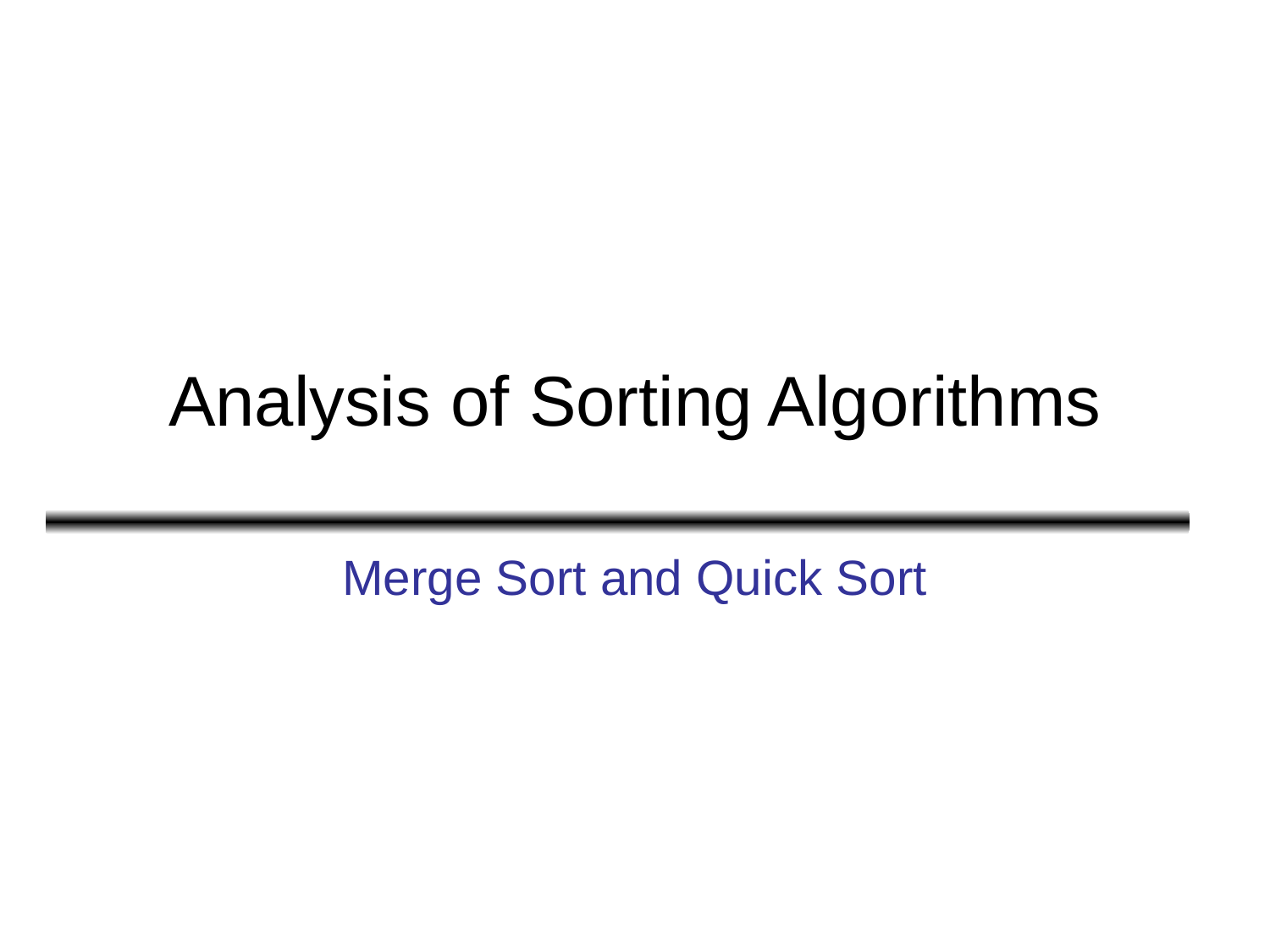

# Analysis of Sorting Algorithms
Merge Sort and Quick Sort